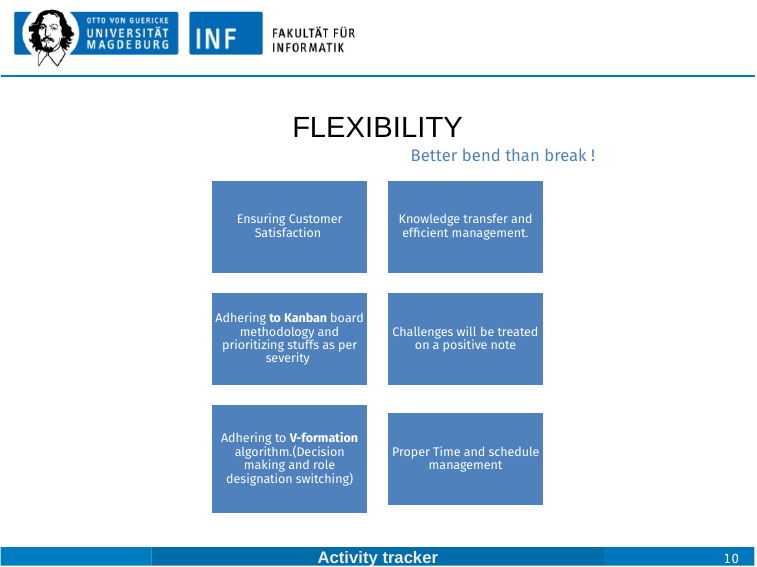

# FLEXIBILITY
         Better bend than break !

Ensuring Customer Satisfaction

Knowledge transfer and efficient management.

Adhering to Kanban board methodology and prioritizing stuffs as per severity

Challenges will be treated on a positive note

Adhering to V-formation algorithm.(Decision making and role designation switching)

Proper Time and schedule management

                                   Activity tracker

<date>
<Project Heading>
10